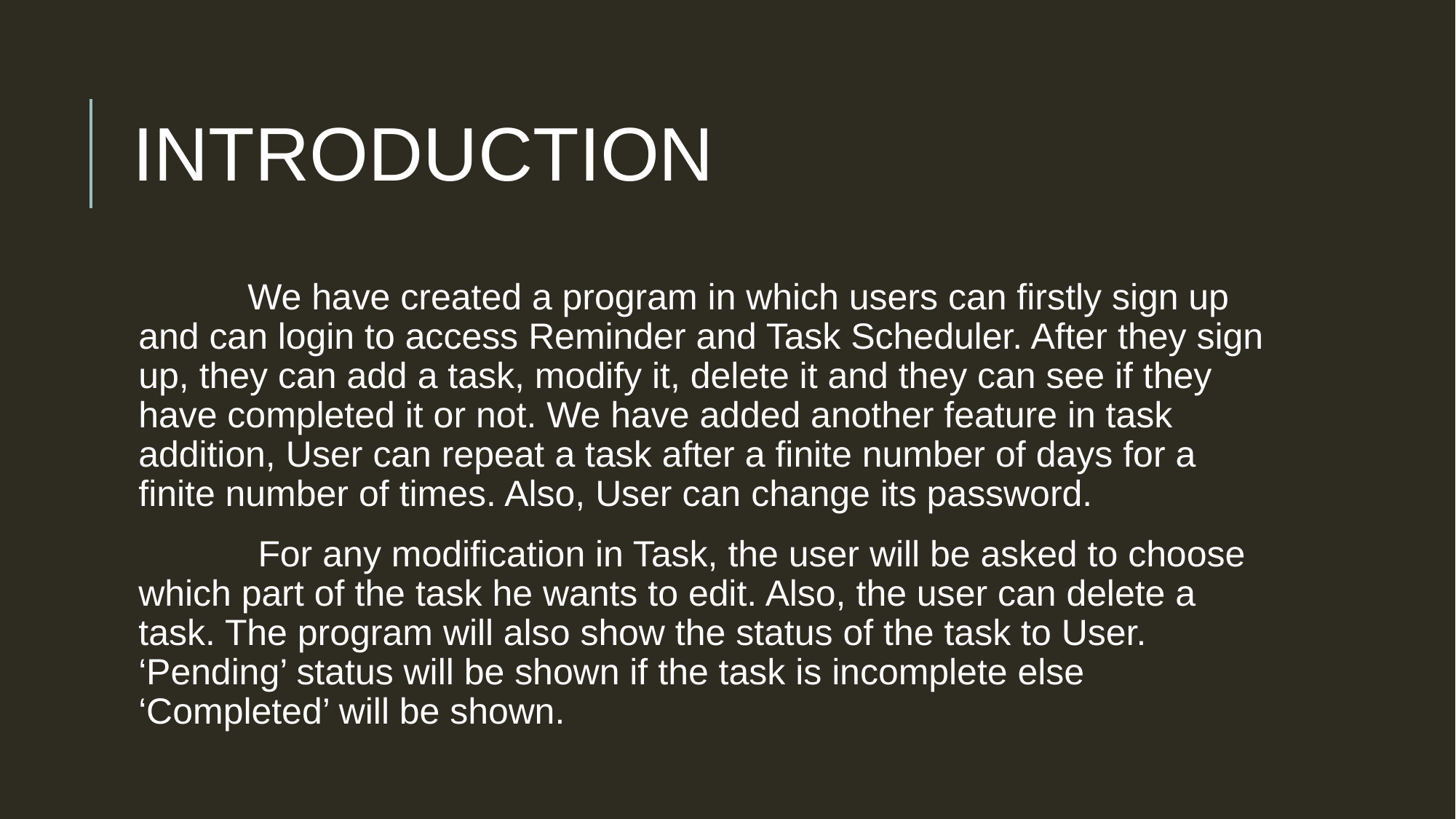

# INTRODUCTION
	We have created a program in which users can firstly sign up and can login to access Reminder and Task Scheduler. After they sign up, they can add a task, modify it, delete it and they can see if they have completed it or not. We have added another feature in task addition, User can repeat a task after a finite number of days for a finite number of times. Also, User can change its password.
	 For any modification in Task, the user will be asked to choose which part of the task he wants to edit. Also, the user can delete a task. The program will also show the status of the task to User. ‘Pending’ status will be shown if the task is incomplete else ‘Completed’ will be shown.